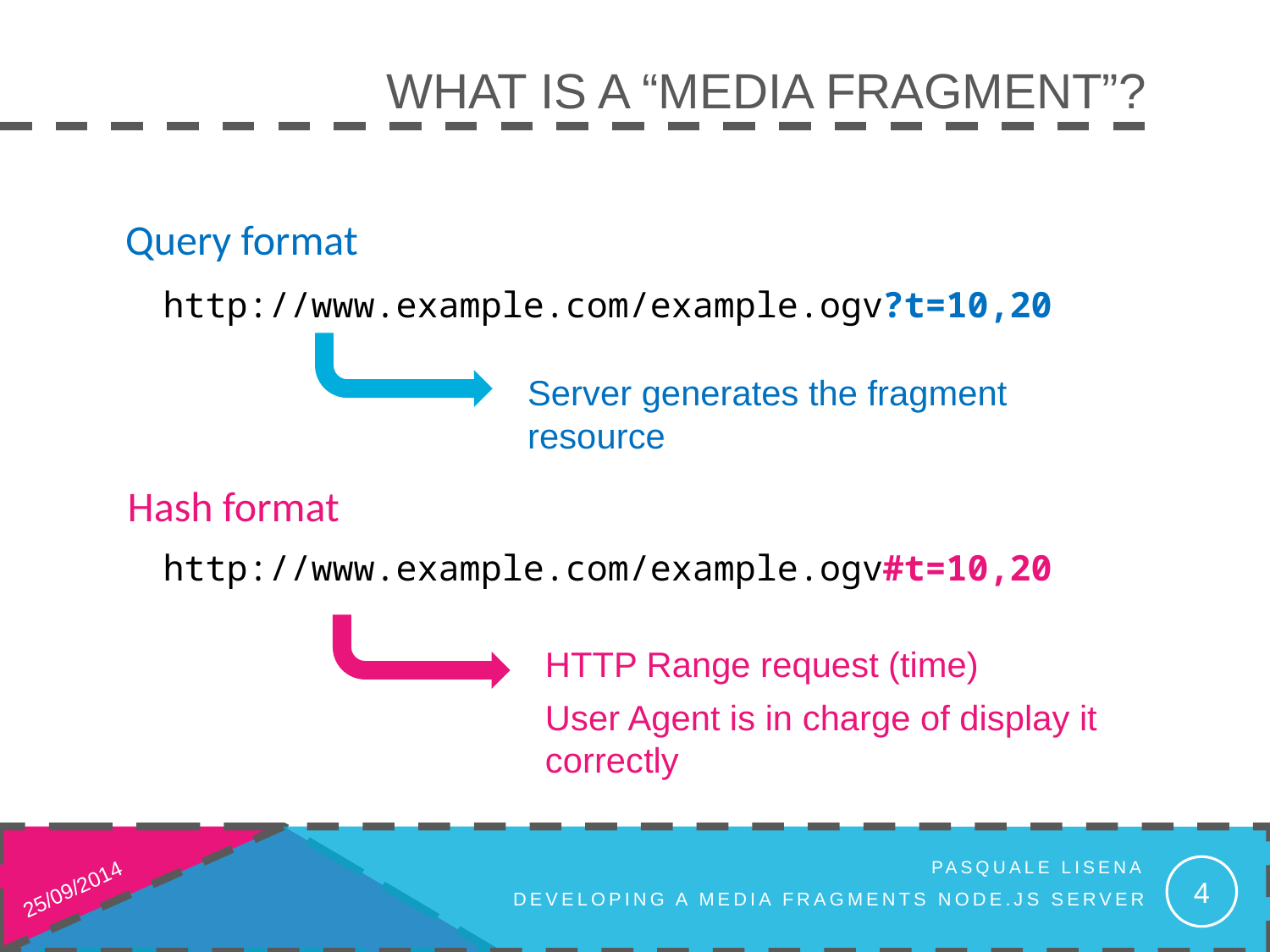

# What is a “media fragment”?
Query format
http://www.example.com/example.ogv?t=10,20

Server generates the fragment resource
Hash format
http://www.example.com/example.ogv#t=10,20

HTTP Range request (time)
User Agent is in charge of display it correctly
4
25/09/2014